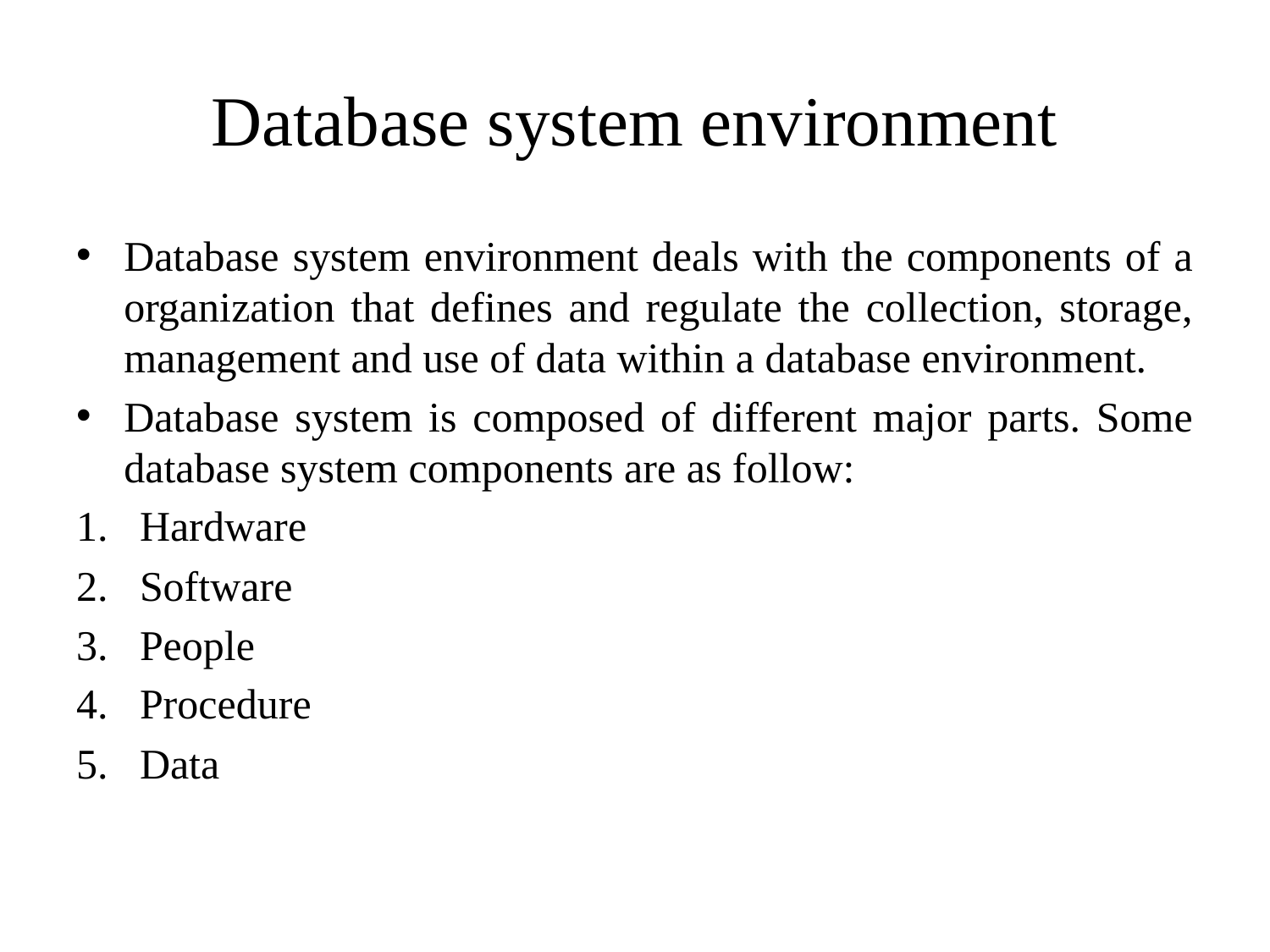

# Database system environment
Database system environment deals with the components of a organization that defines and regulate the collection, storage, management and use of data within a database environment.
Database system is composed of different major parts. Some database system components are as follow:
Hardware
Software
People
Procedure
Data